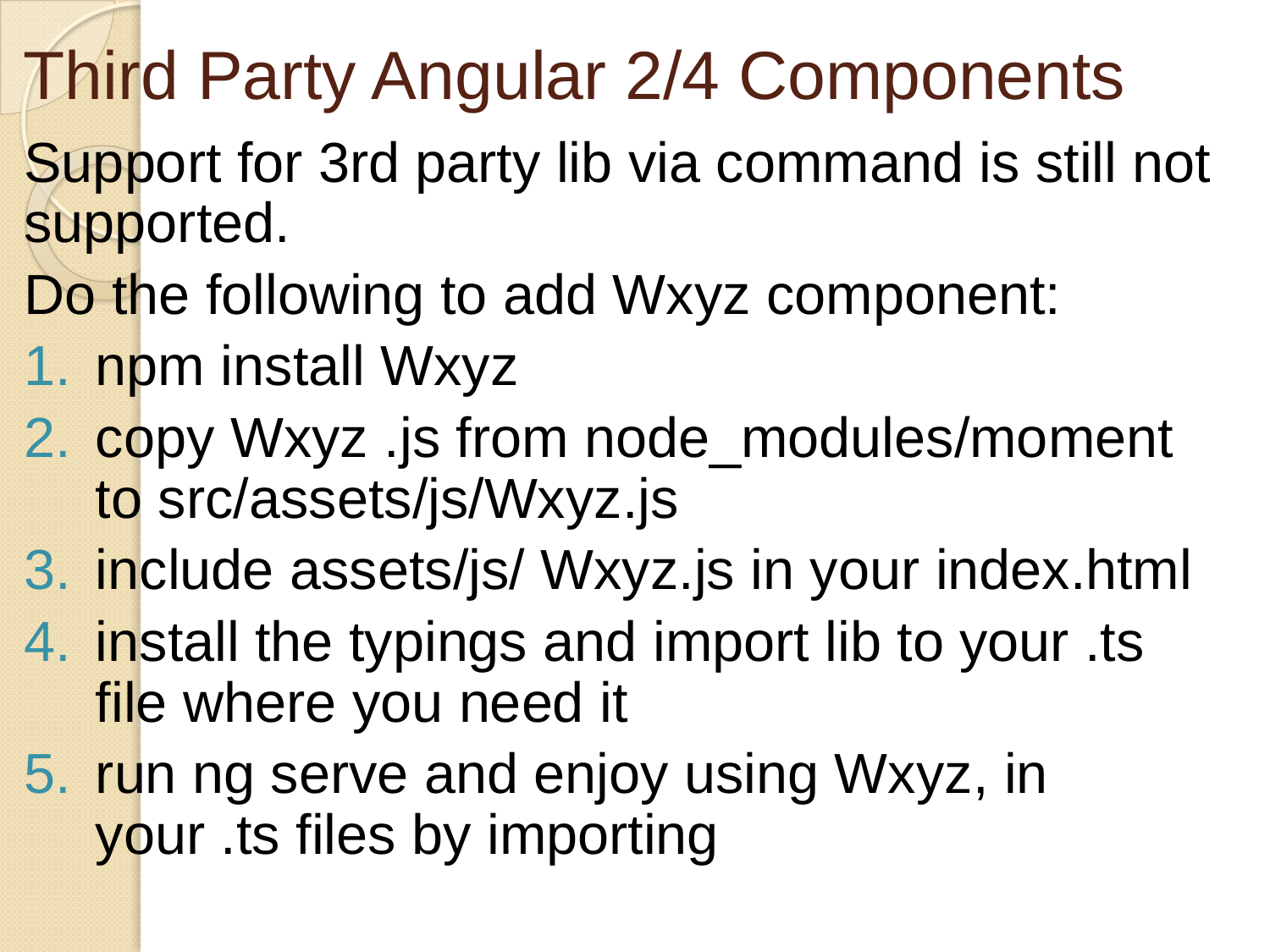

# Third Party Angular 2/4 Components
Support for 3rd party lib via command is still not supported.
Do the following to add Wxyz component:
npm install Wxyz
copy Wxyz .js from node_modules/moment to src/assets/js/Wxyz.js
include assets/js/ Wxyz.js in your index.html
install the typings and import lib to your .ts file where you need it
run ng serve and enjoy using Wxyz, in your .ts files by importing